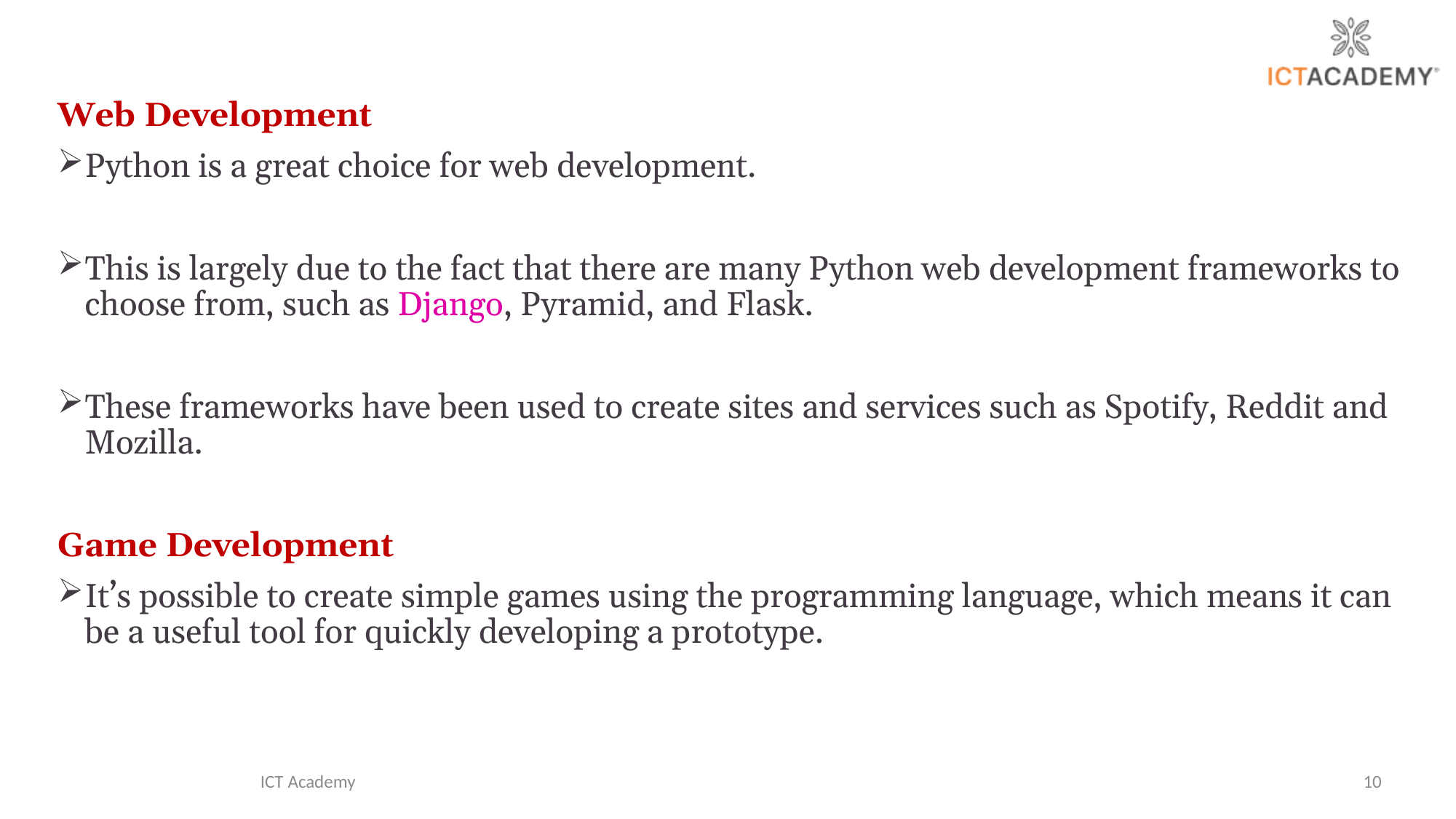

Web Development
Python is a great choice for web development.

This is largely due to the fact that there are many Python web development frameworks to choose from, such as Django, Pyramid, and Flask.

These frameworks have been used to create sites and services such as Spotify, Reddit and Mozilla.

Game Development
It’s possible to create simple games using the programming language, which means it can be a useful tool for quickly developing a prototype.
ICT Academy
10